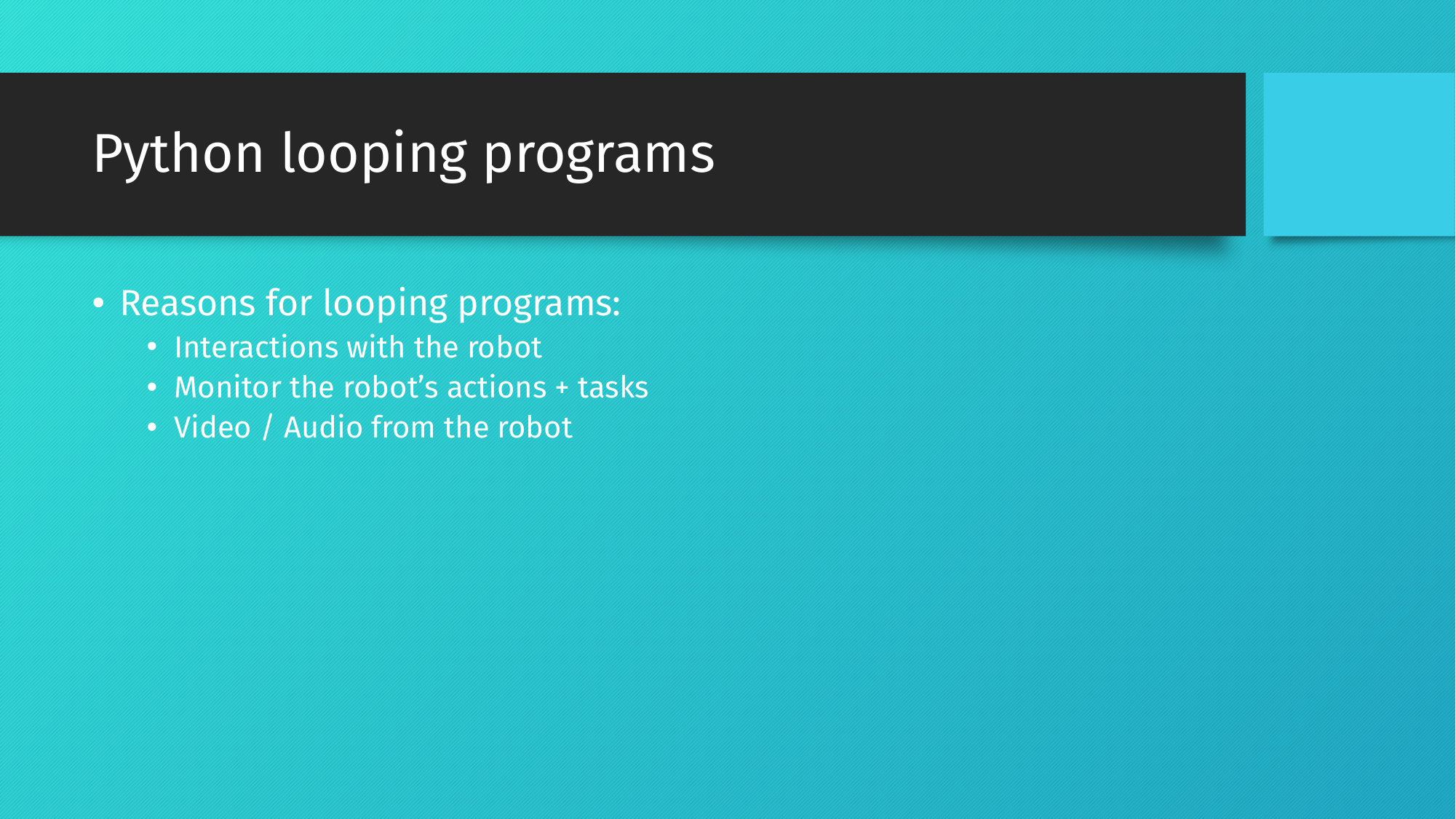

# Python looping programs
Reasons for looping programs:
Interactions with the robot
Monitor the robot’s actions + tasks
Video / Audio from the robot